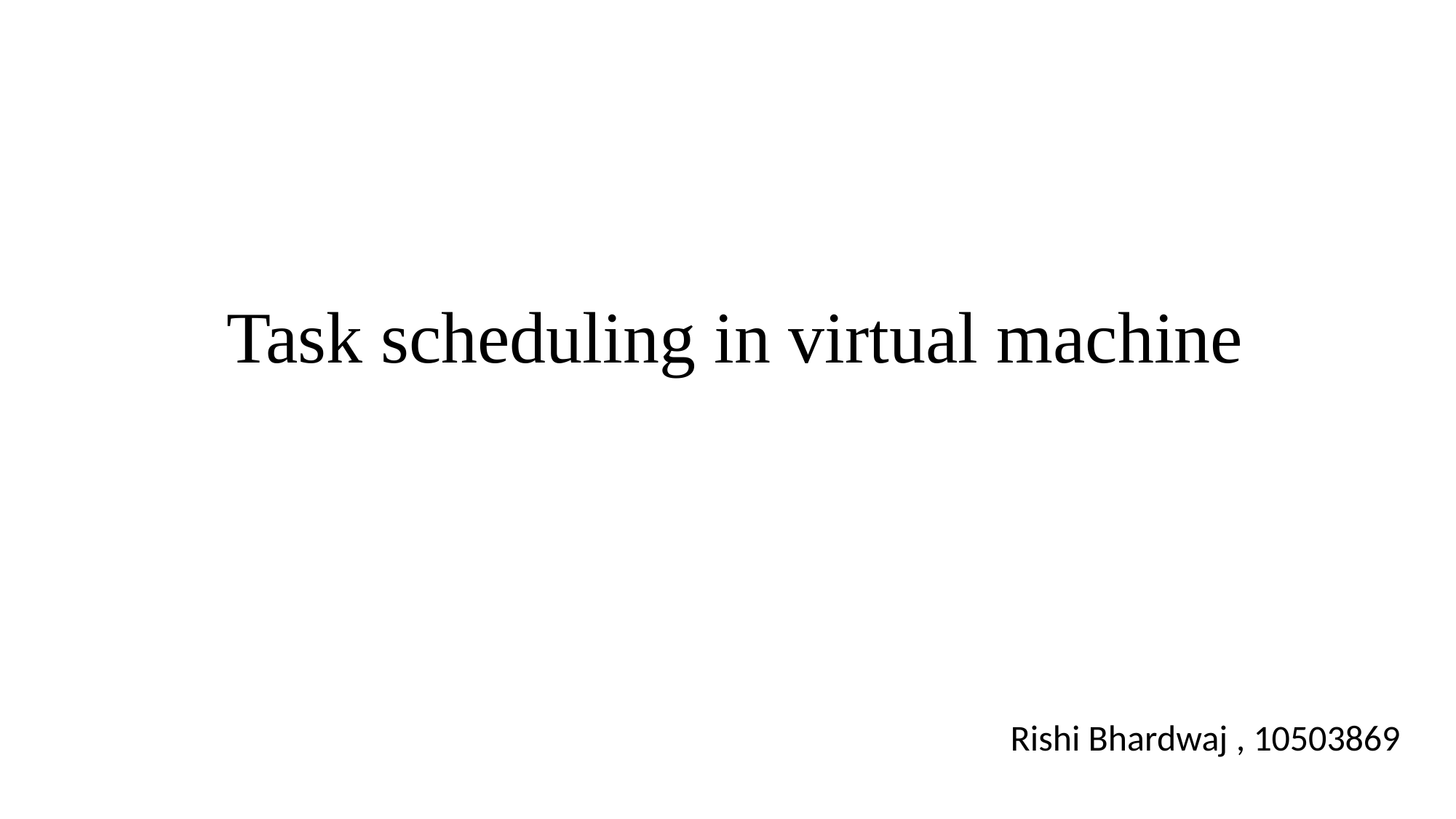

# Task scheduling in virtual machine
Rishi Bhardwaj , 10503869